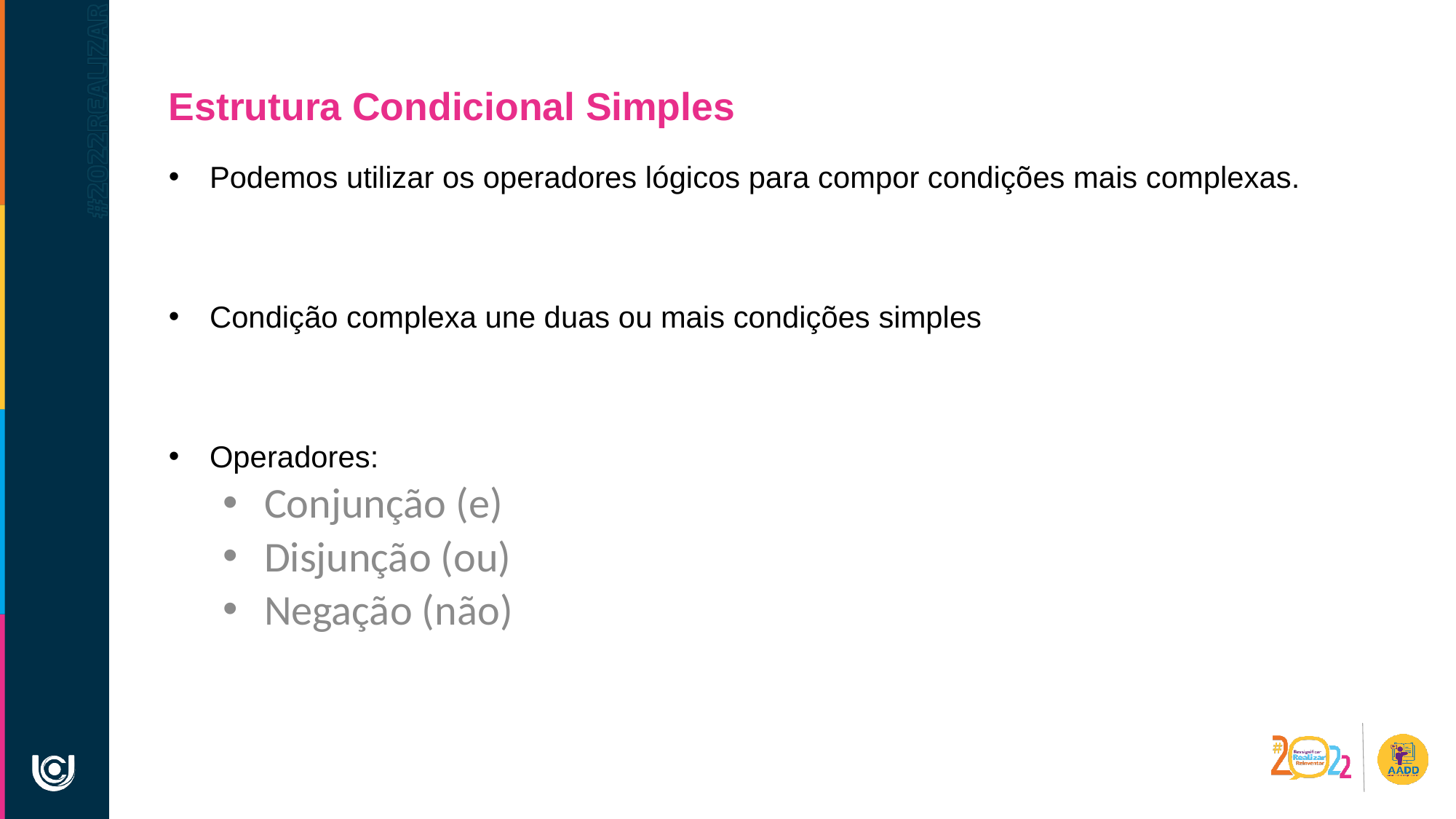

Estrutura Condicional Simples
Podemos utilizar os operadores lógicos para compor condições mais complexas.

Condição complexa une duas ou mais condições simples

Operadores:
Conjunção (e)
Disjunção (ou)
Negação (não)